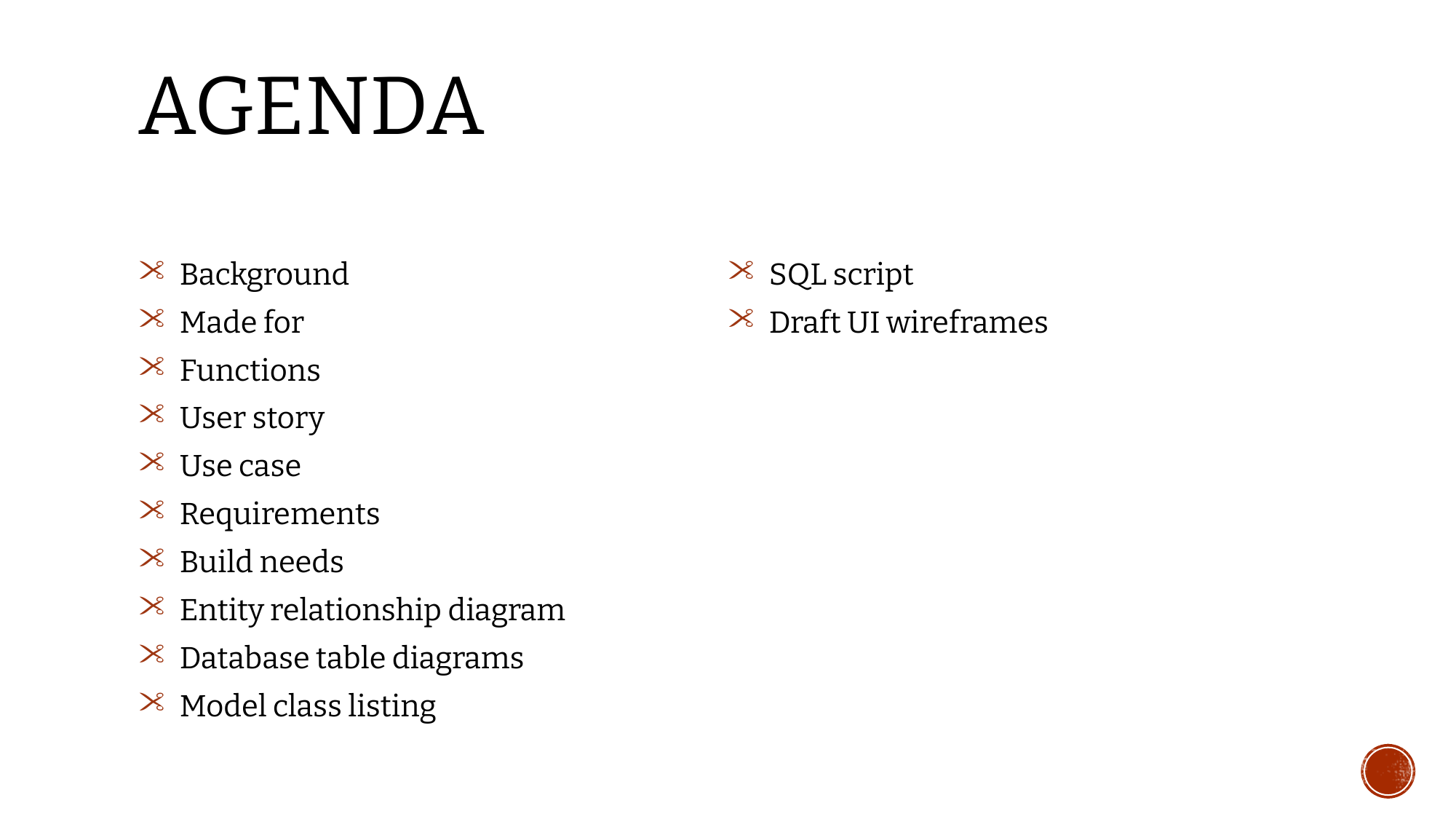

# Agenda
Background
Made for
Functions
User story
Use case
Requirements
Build needs
Entity relationship diagram
Database table diagrams
Model class listing
SQL script
Draft UI wireframes